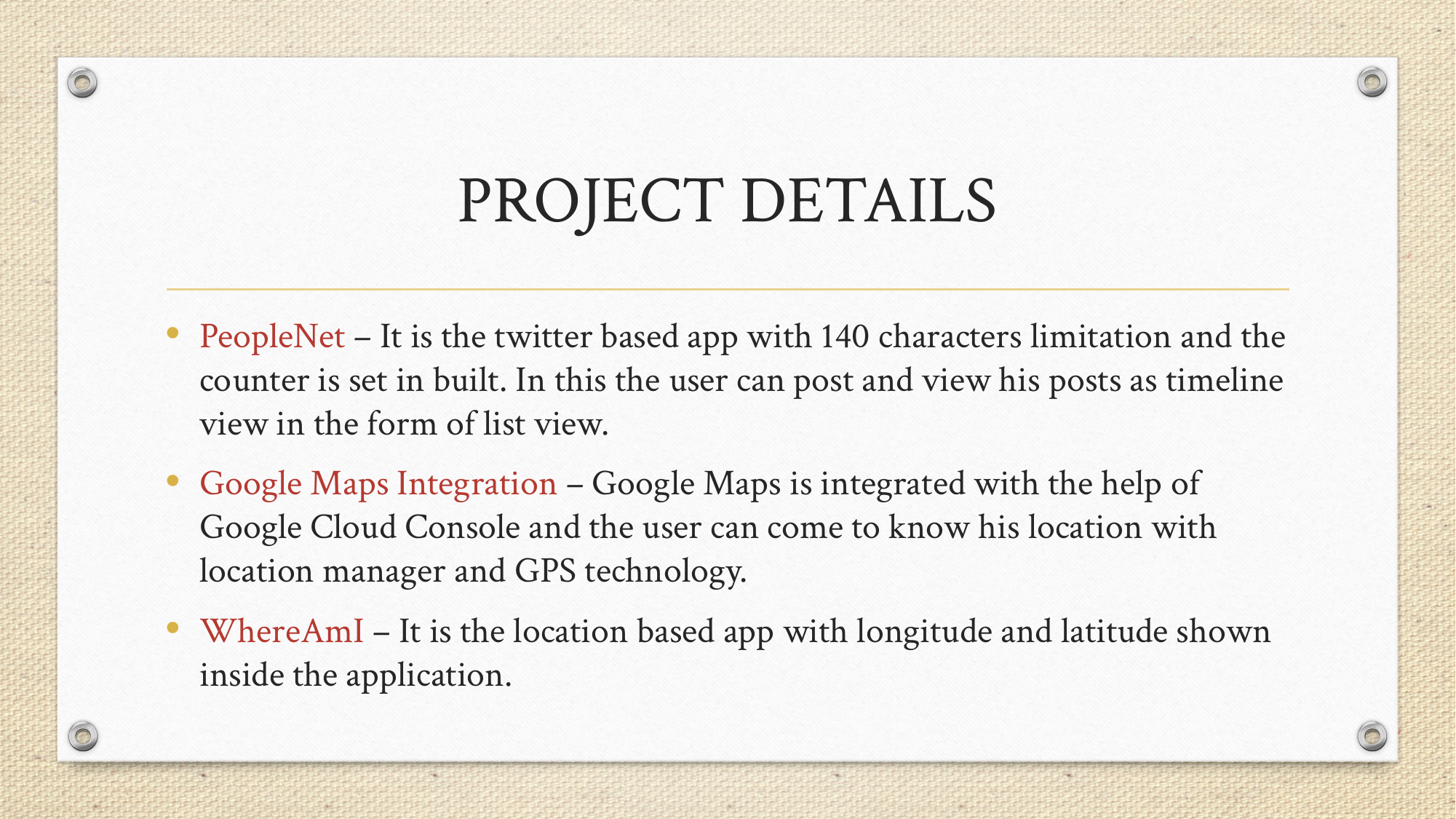

# PROJECT DETAILS
PeopleNet – It is the twitter based app with 140 characters limitation and the counter is set in built. In this the user can post and view his posts as timeline view in the form of list view.
Google Maps Integration – Google Maps is integrated with the help of Google Cloud Console and the user can come to know his location with location manager and GPS technology.
WhereAmI – It is the location based app with longitude and latitude shown inside the application.